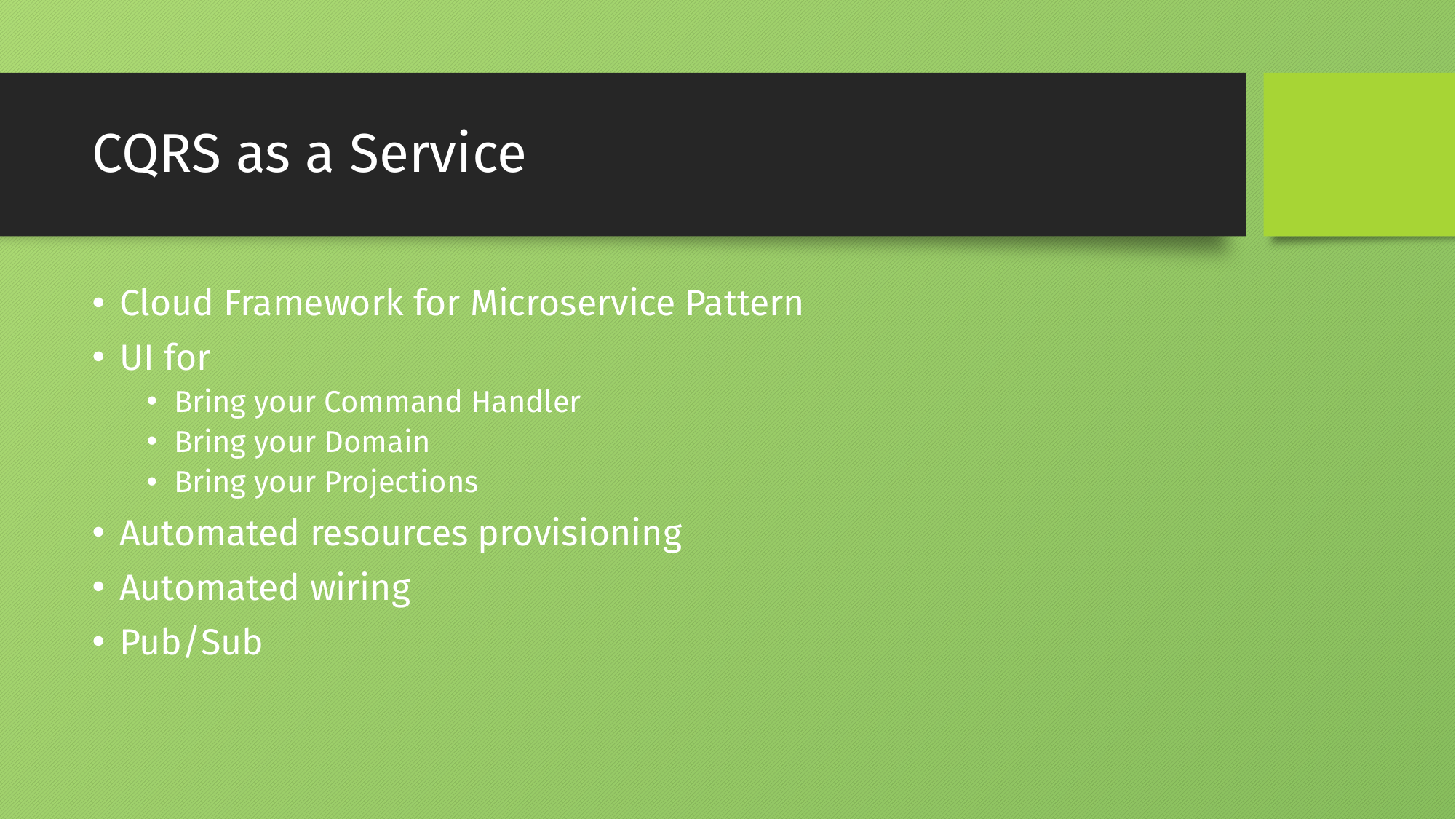

# CQRS as a Service
Cloud Framework for Microservice Pattern
UI for
Bring your Command Handler
Bring your Domain
Bring your Projections
Automated resources provisioning
Automated wiring
Pub/Sub